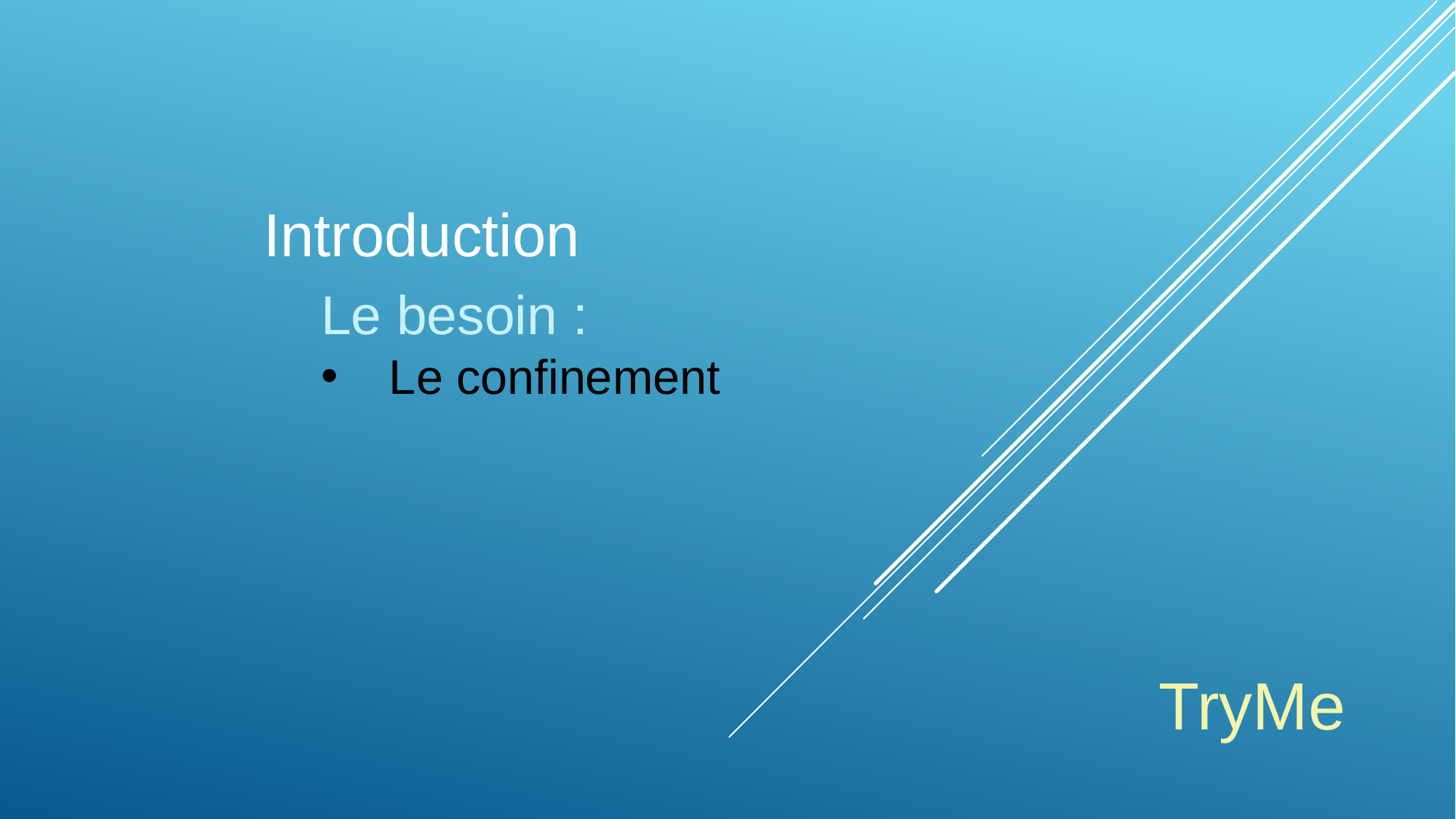

Introduction
Le besoin :
Le confinement
TryMe